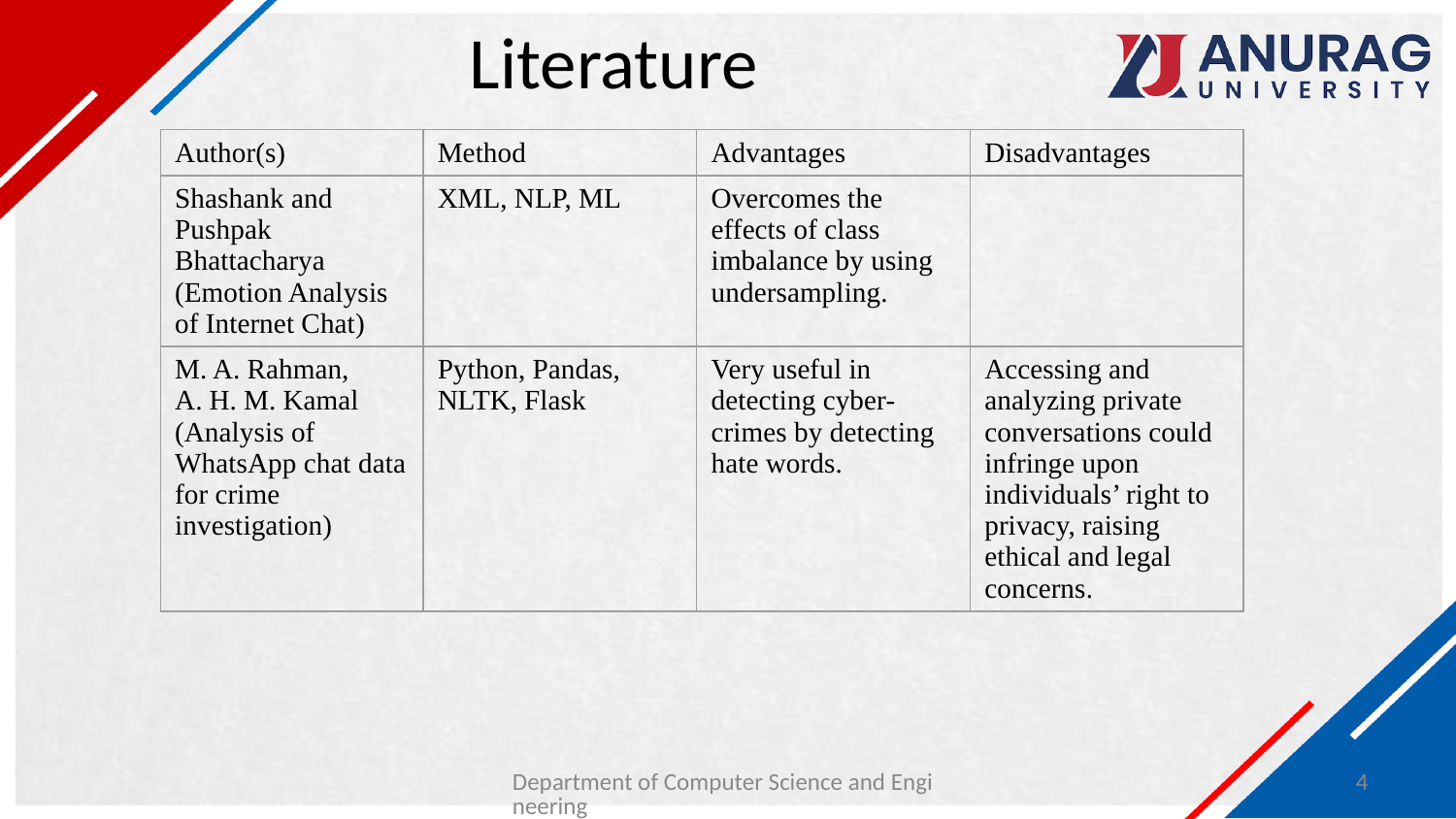

# Literature
| Author(s) | Method | Advantages | Disadvantages |
| --- | --- | --- | --- |
| Shashank and Pushpak Bhattacharya (Emotion Analysis of Internet Chat) | XML, NLP, ML | Overcomes the effects of class imbalance by using undersampling. |  |
| M. A. Rahman, A. H. M. Kamal (Analysis of WhatsApp chat data for crime investigation) | Python, Pandas, NLTK, Flask | Very useful in detecting cyber-crimes by detecting hate words. | Accessing and analyzing private conversations could infringe upon individuals’ right to privacy, raising ethical and legal concerns. |

Department of Computer Science and Engineering
4